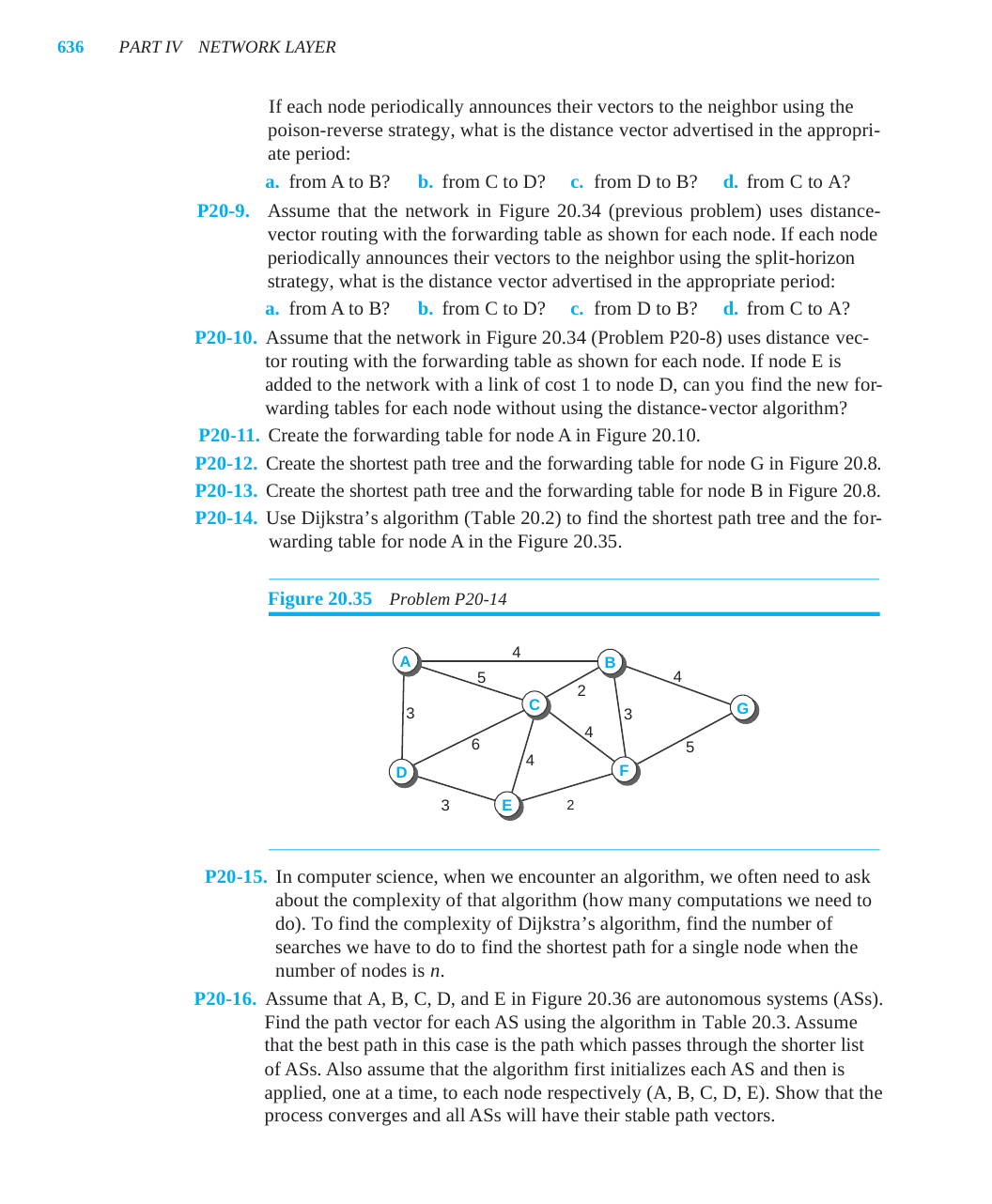

636	PART IV	NETWORK LAYER
If each node periodically announces their vectors to the neighbor using the
poison-reverse strategy, what is the distance vector advertised in the appropri-
ate period:
a. from A to B? 	b. from C to D?	c. from D to B?	d. from C to A?
P20-9.	Assume that the network in Figure 20.34 (previous problem) uses distance-
vector routing with the forwarding table as shown for each node. If each node
periodically announces their vectors to the neighbor using the split-horizon
strategy, what is the distance vector advertised in the appropriate period:
a. from A to B? 	b. from C to D?	c. from D to B?	d. from C to A?
P20-10.Assume that the network in Figure 20.34 (Problem P20-8) uses distance vec-
tor routing with the forwarding table as shown for each node. If node E is
added to the network with a link of cost 1 to node D, can you find the new for-
warding tables for each node without using the distance-vector algorithm?
P20-11.Create the forwarding table for node A in Figure 20.10.
P20-12.Create the shortest path tree and the forwarding table for node G in Figure 20.8.
P20-13.Create the shortest path tree and the forwarding table for node B in Figure 20.8.
P20-14.Use Dijkstra’s algorithm (Table 20.2) to find the shortest path tree and the for-
warding table for node A in the Figure 20.35.

Figure 20.35	Problem P20-14

4

A

B

4
5
2

C

G
3
3

4
6
5
4

F

D
3	2

E

P20-15.In computer science, when we encounter an algorithm, we often need to ask
about the complexity of that algorithm (how many computations we need to
do). To find the complexity of Dijkstra’s algorithm, find the number of
searches we have to do to find the shortest path for a single node when the
number of nodes is n.
P20-16.Assume that A, B, C, D, and E in Figure 20.36 are autonomous systems (ASs).
Find the path vector for each AS using the algorithm in Table 20.3. Assume
that the best path in this case is the path which passes through the shorter list
of ASs. Also assume that the algorithm first initializes each AS and then is
applied, one at a time, to each node respectively (A, B, C, D, E). Show that the
process converges and all ASs will have their stable path vectors.